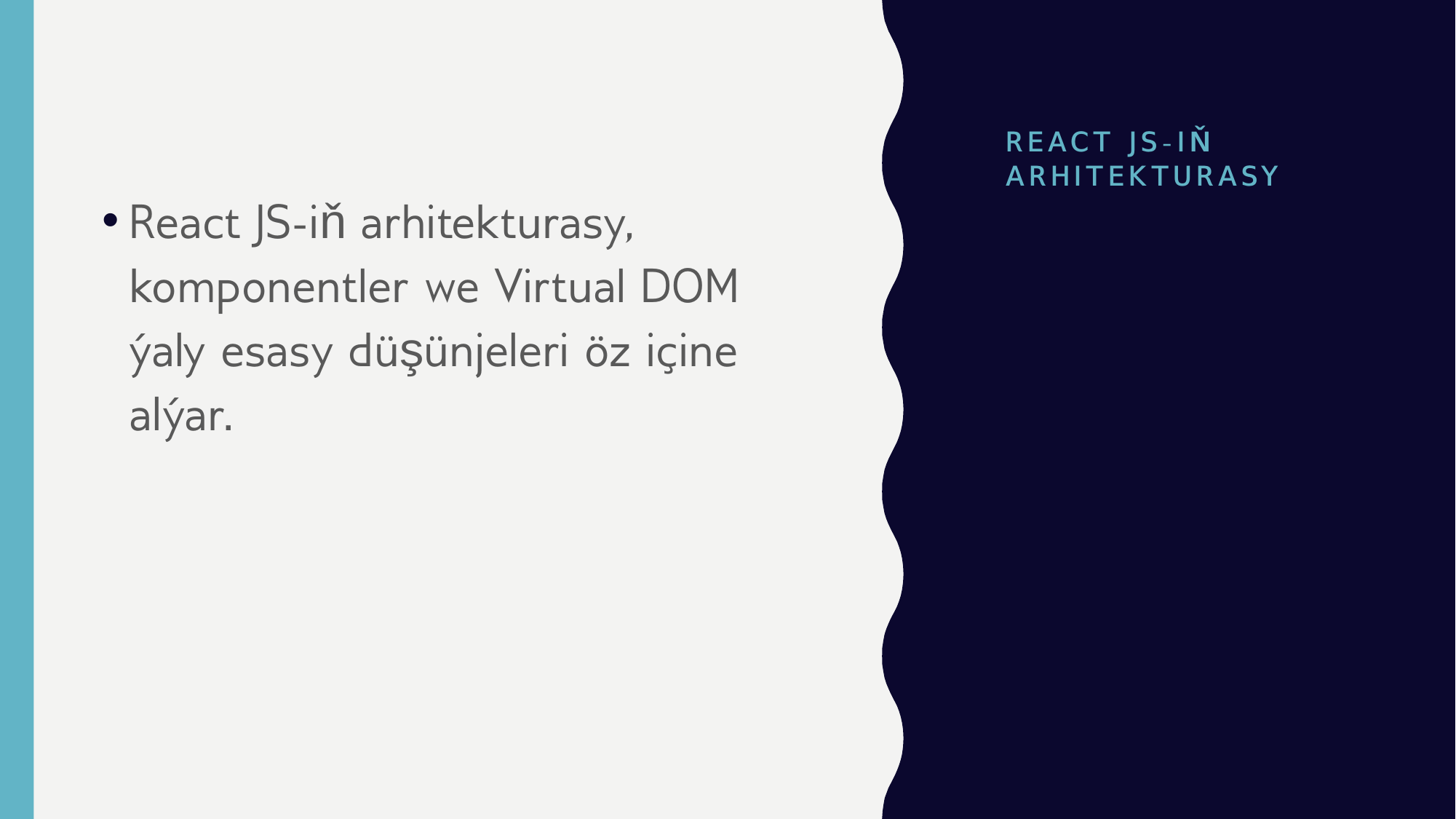

# React JS-iň Arhitekturasy

React JS-iň arhitekturasy, komponentler we Virtual DOM ýaly esasy düşünjeleri öz içine alýar.